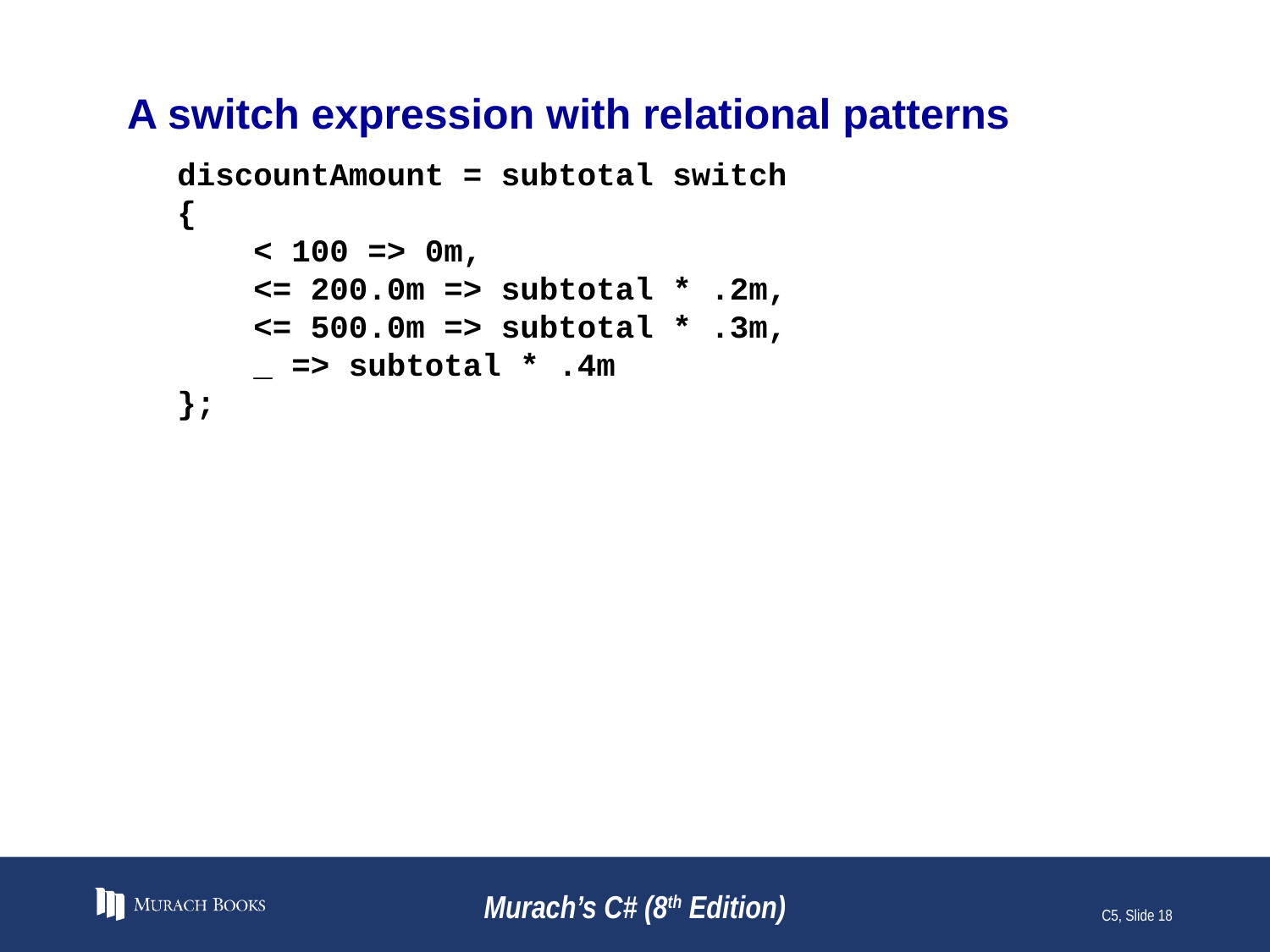

# A switch expression with relational patterns
discountAmount = subtotal switch
{
    < 100 => 0m,
    <= 200.0m => subtotal * .2m,
    <= 500.0m => subtotal * .3m,
    _ => subtotal * .4m
};

Murach’s C# (8th Edition)

C5, Slide 18